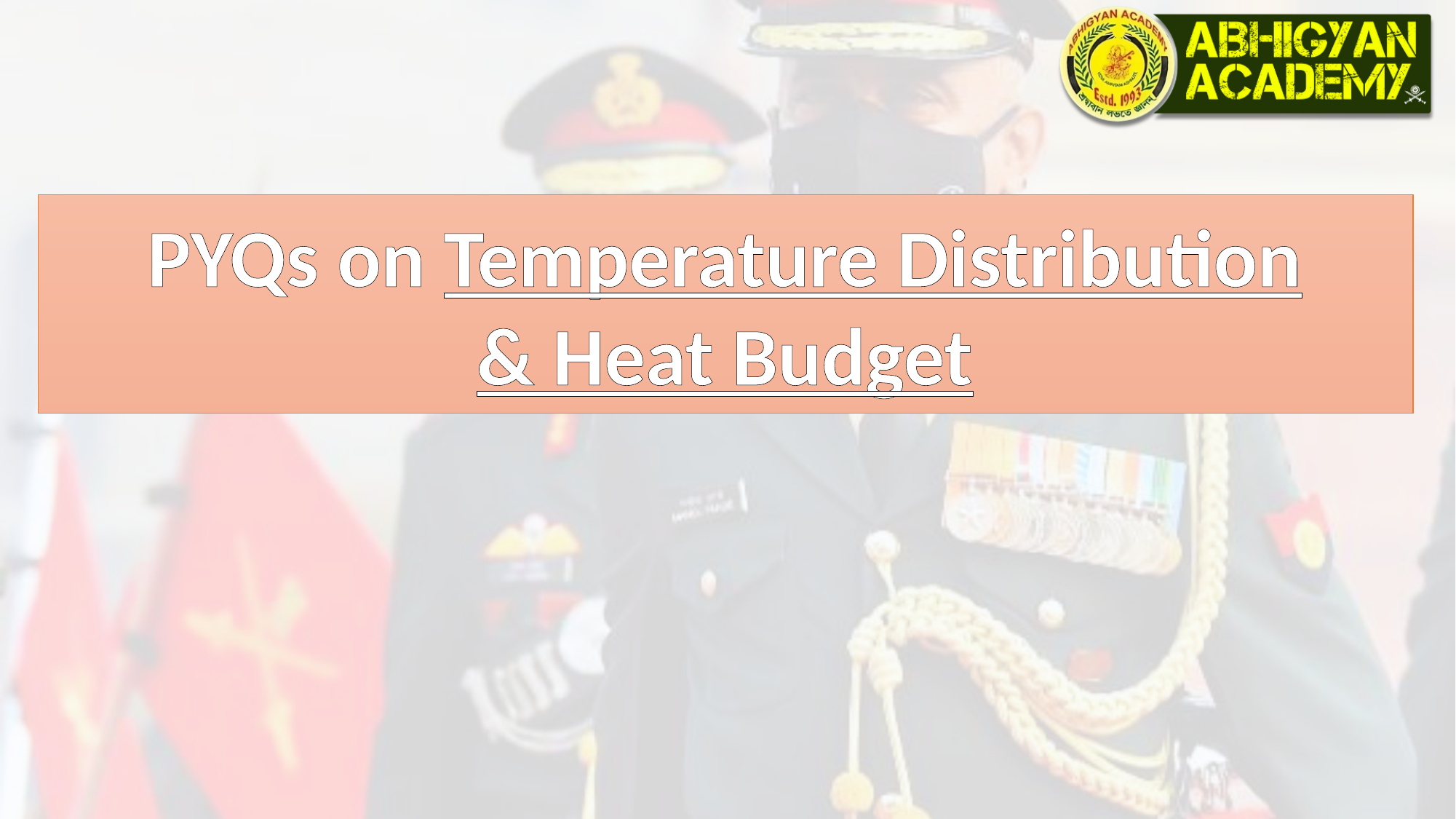

PYQs on Temperature Distribution
& Heat Budget